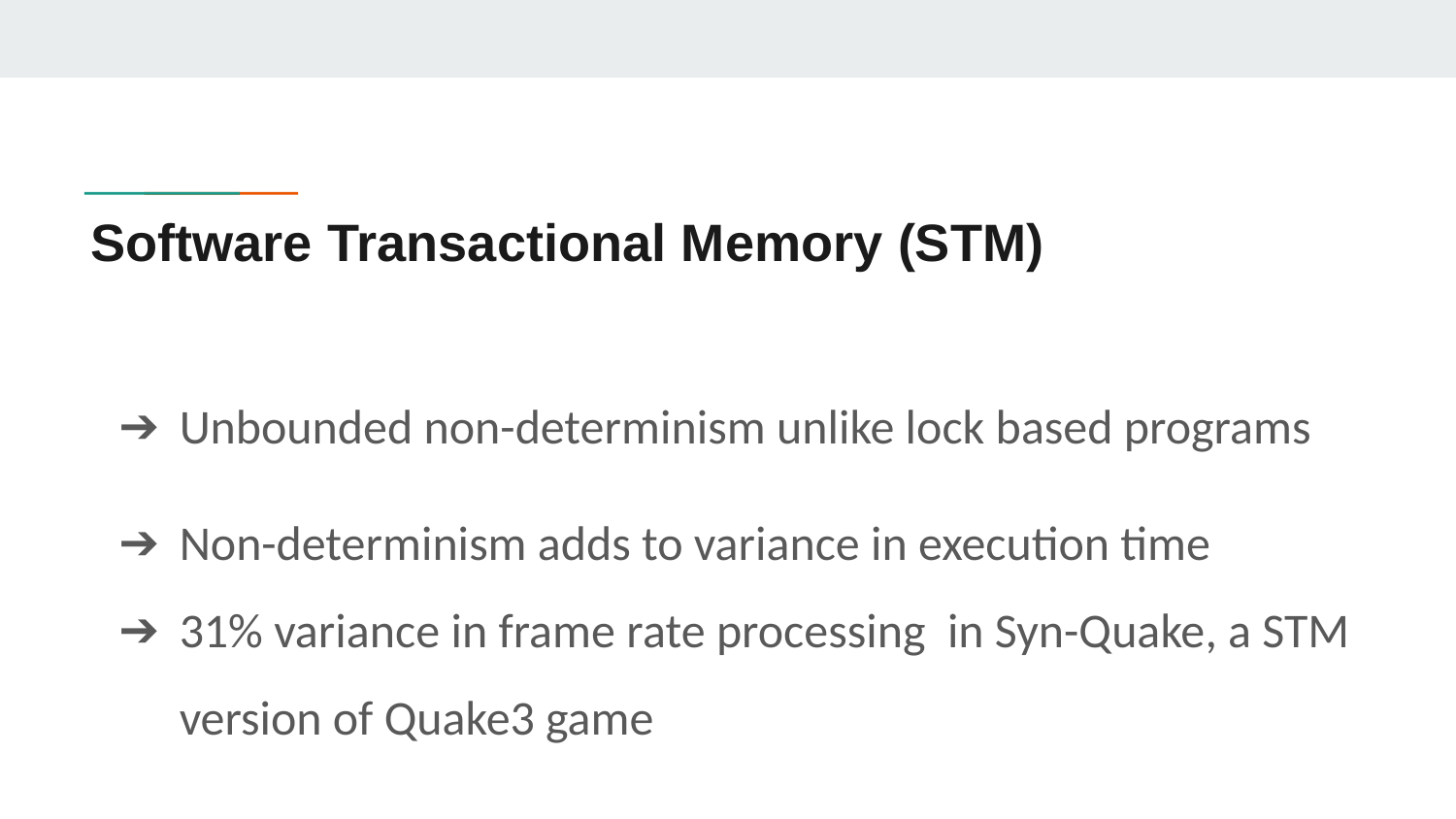

# Software Transactional Memory (STM)
Unbounded non-determinism unlike lock based programs
Non-determinism adds to variance in execution time
31% variance in frame rate processing  in Syn-Quake, a STM version of Quake3 game